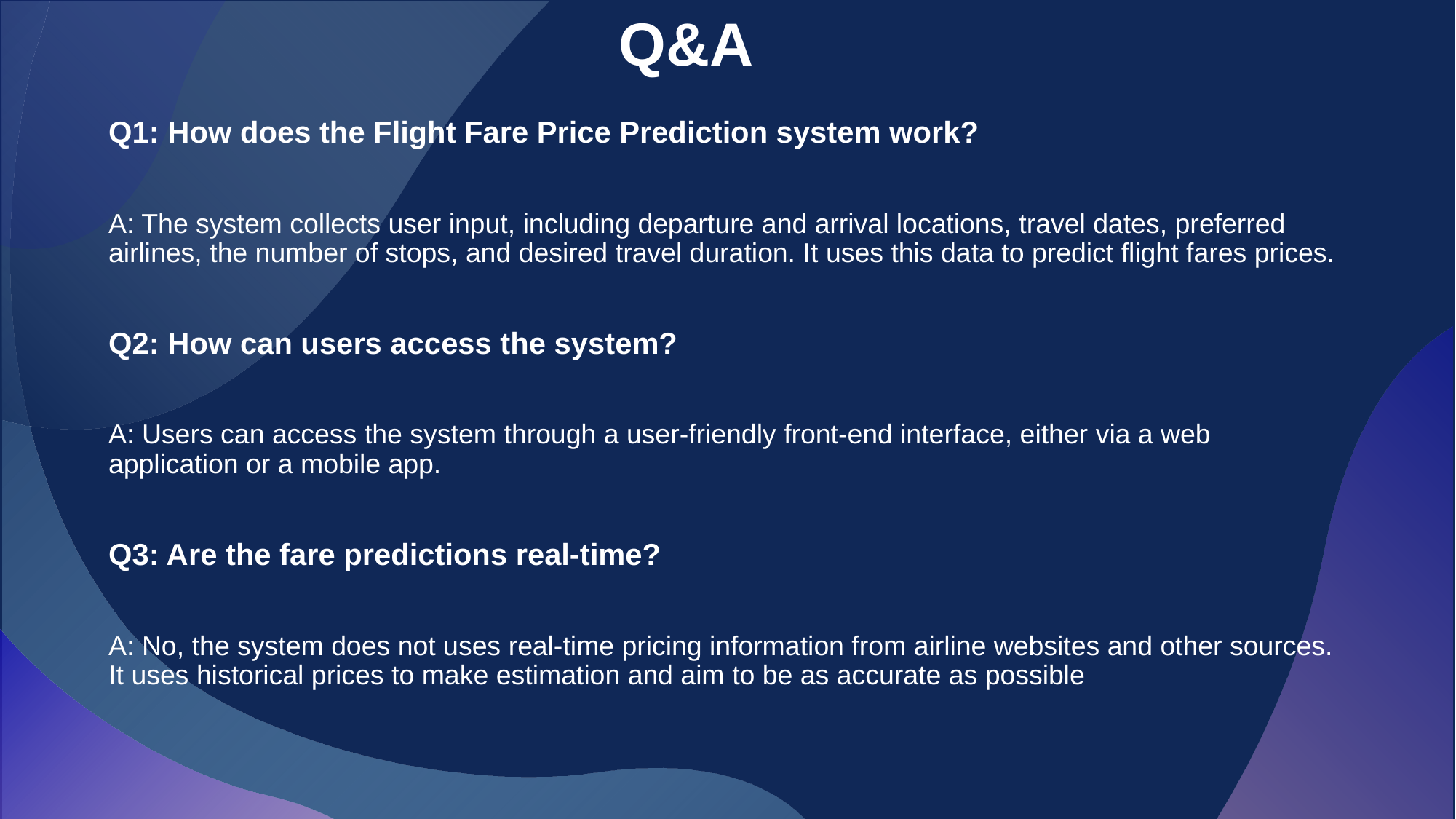

Q&A
Q1: How does the Flight Fare Price Prediction system work?

A: The system collects user input, including departure and arrival locations, travel dates, preferred airlines, the number of stops, and desired travel duration. It uses this data to predict flight fares prices.

Q2: How can users access the system?

A: Users can access the system through a user-friendly front-end interface, either via a web application or a mobile app.

Q3: Are the fare predictions real-time?

A: No, the system does not uses real-time pricing information from airline websites and other sources. It uses historical prices to make estimation and aim to be as accurate as possible